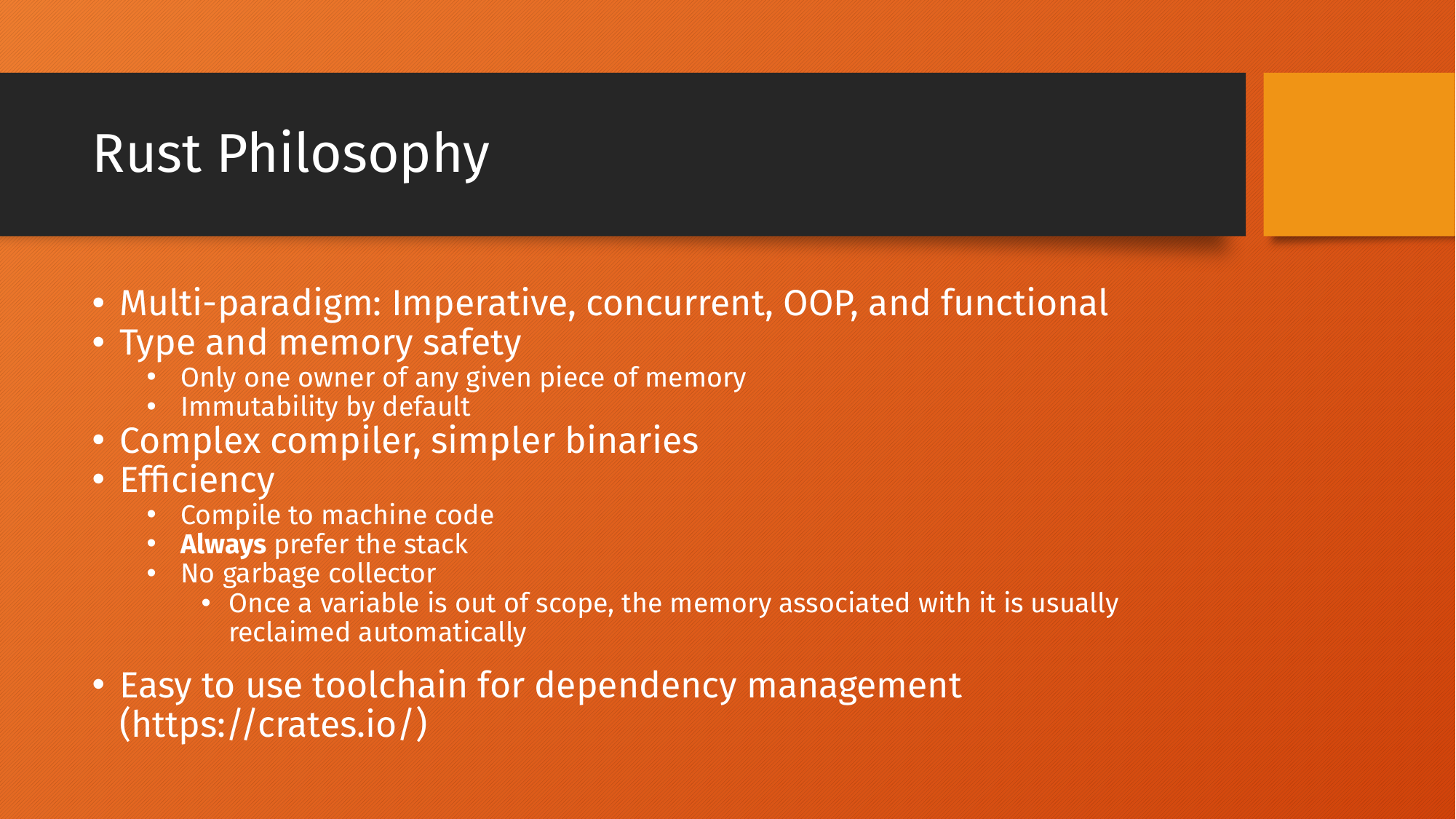

# Rust Philosophy
Multi-paradigm: Imperative, concurrent, OOP, and functional
Type and memory safety
Only one owner of any given piece of memory
Immutability by default
Complex compiler, simpler binaries
Efficiency
Compile to machine code
Always prefer the stack
No garbage collector
Once a variable is out of scope, the memory associated with it is usually reclaimed automatically
Easy to use toolchain for dependency management (https://crates.io/)